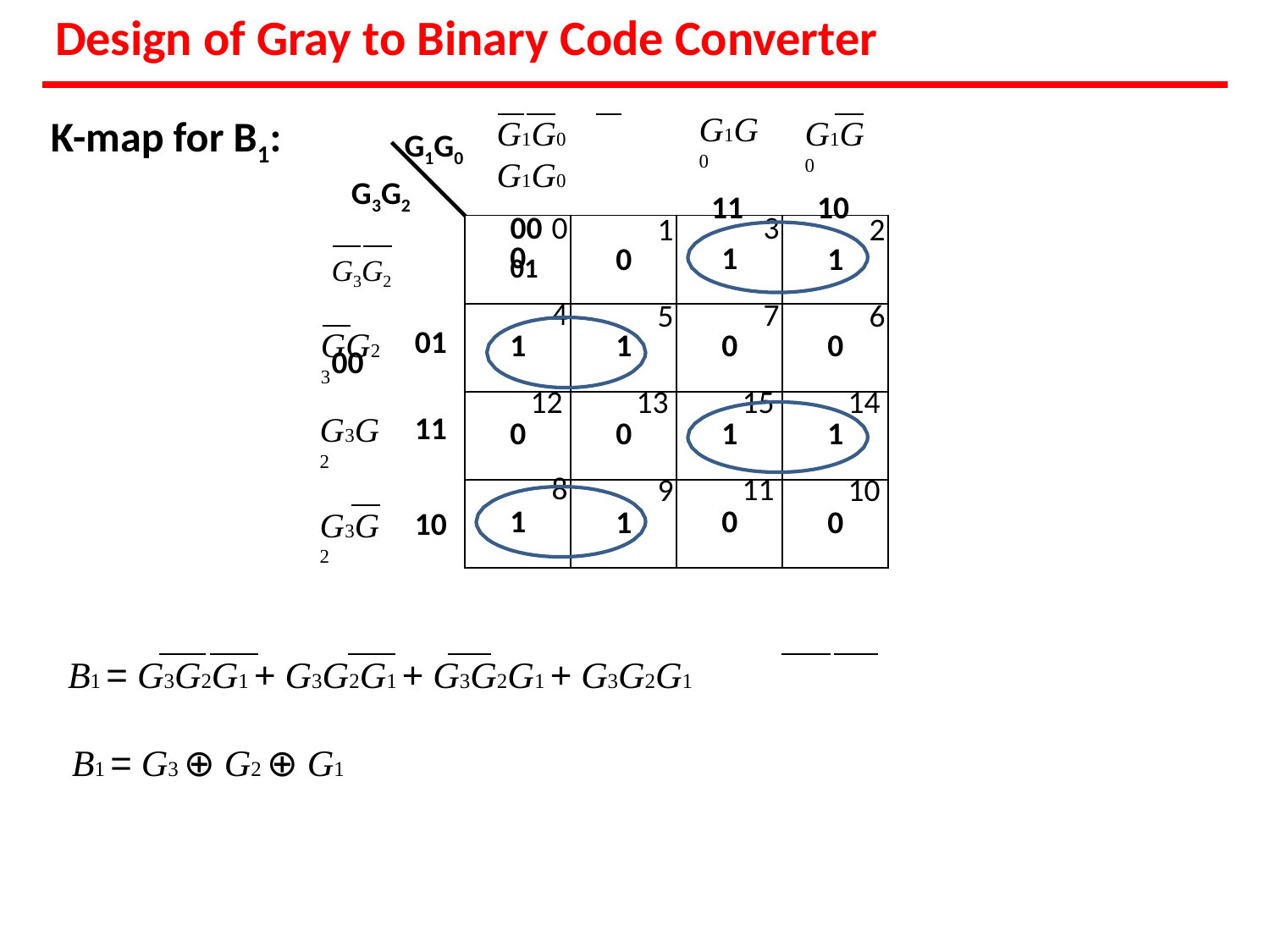

# Design of Gray to Binary Code Converter

G1G0
11
G1G0	G1G0
00	01
G1G0
10
K-map for B1:

G1G0
G3G2

| 0 0 | 1 0 | 3 1 | 2 1 |
| --- | --- | --- | --- |
| 4 1 | 5 1 | 7 0 | 6 0 |
| 12 0 | 13 0 | 15 1 | 14 1 |
| 8 1 | 9 1 | 11 0 | 10 0 |

G3G2	00

01
GG23

G3G2
11

G3G2
10

B1 = G3G2G1 + G3G2G1 + G3G2G1 + G3G2G1

B1 = G3 ⊕ G2 ⊕ G1